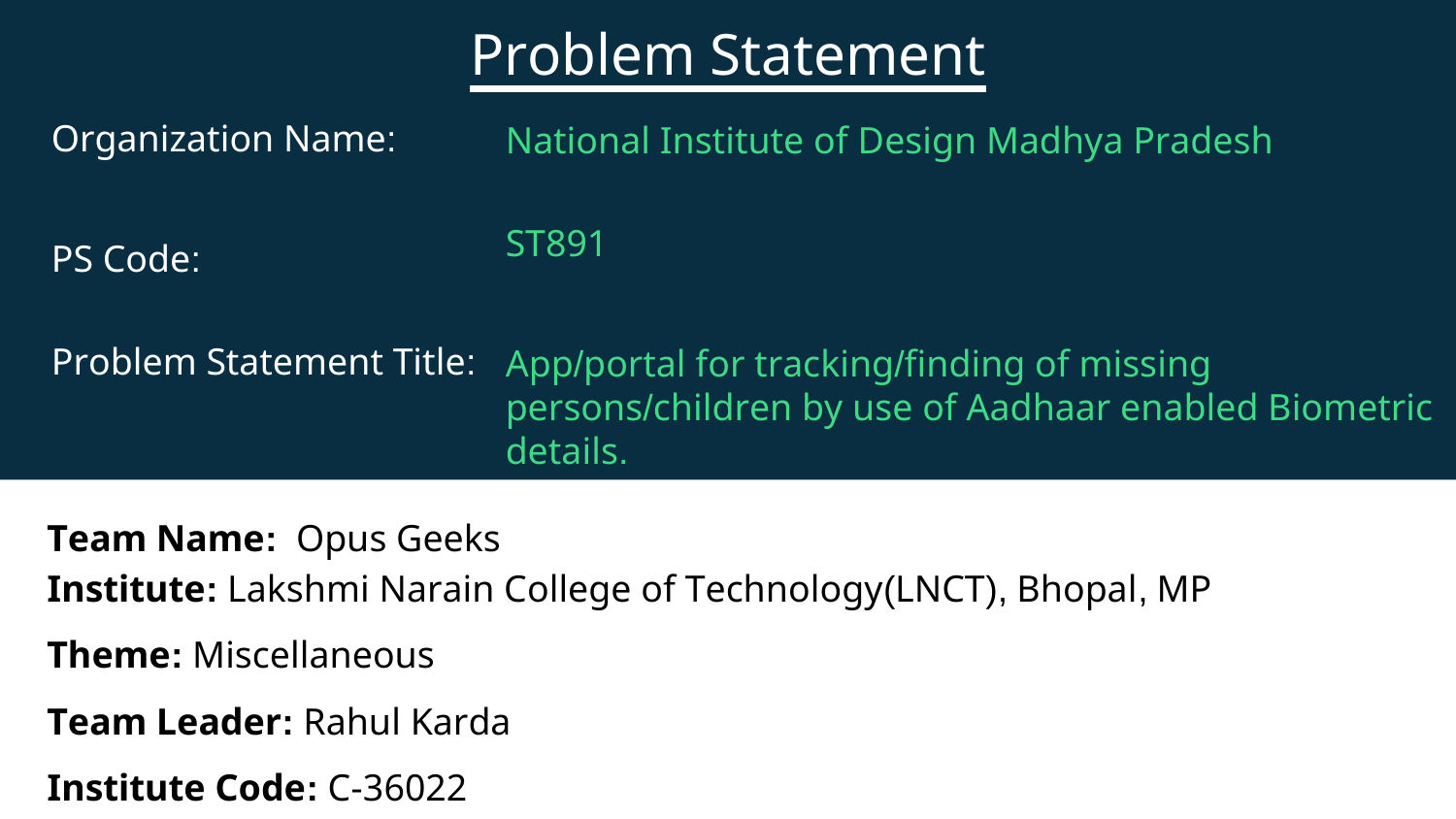

# Problem Statement
Organization Name:

PS Code:
Problem Statement Title:
National Institute of Design Madhya Pradesh

ST891

App/portal for tracking/finding of missing           persons/children by use of Aadhaar enabled Biometric details.
Team Name:  Opus Geeks
Institute: Lakshmi Narain College of Technology(LNCT), Bhopal, MP
Theme: Miscellaneous
Team Leader: Rahul Karda
Institute Code: C-36022